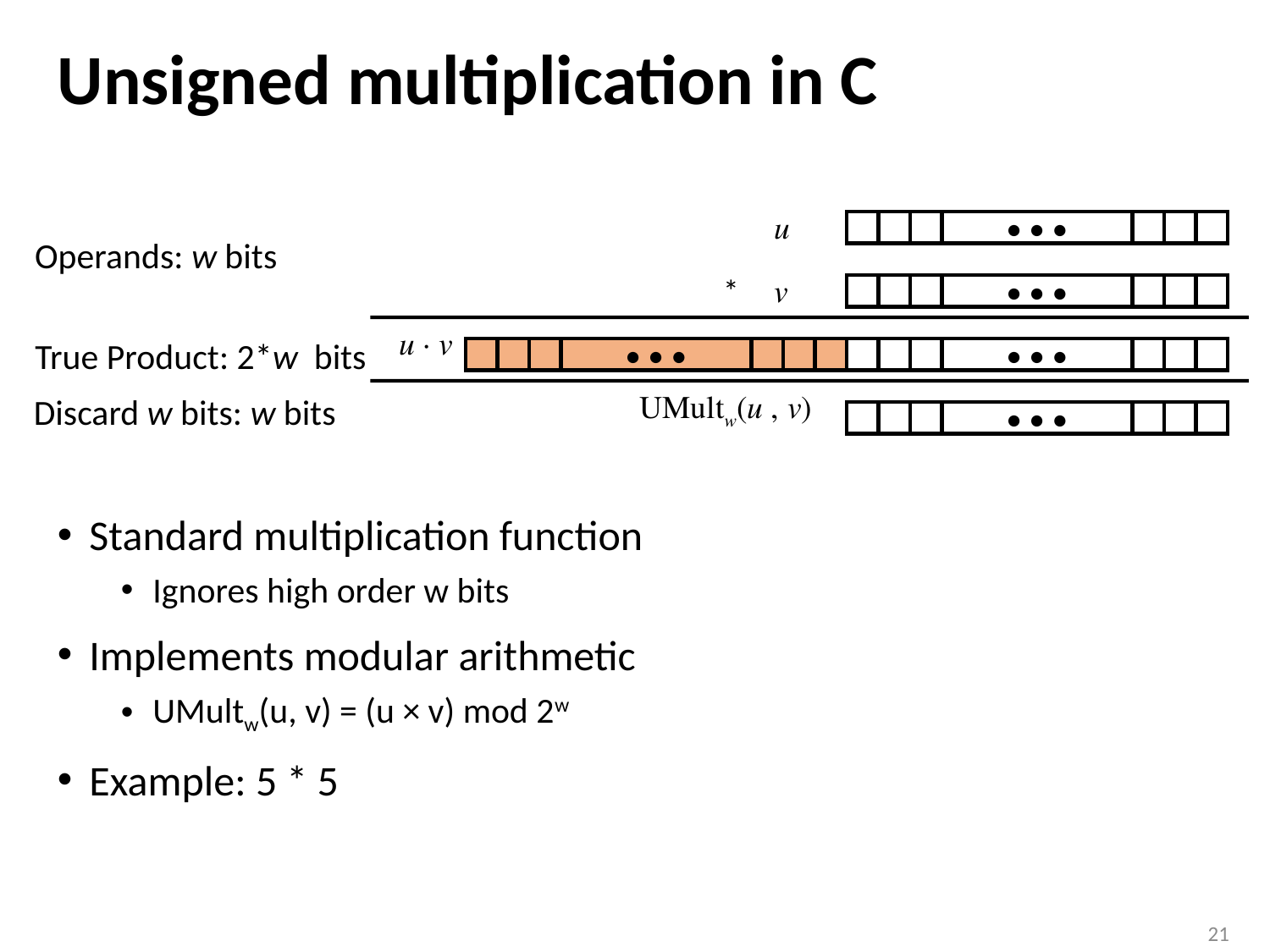

# Unsigned multiplication in C

Standard multiplication function
Ignores high order w bits
Implements modular arithmetic
UMultw(u, v) = (u × v) mod 2w
Example: 5 * 5
u

• • •

Operands: w bits
*
v

• • •

u · v
True Product: 2*w  bits

• • •

• • •

UMultw(u , v)
Discard w bits: w bits

• • •

21